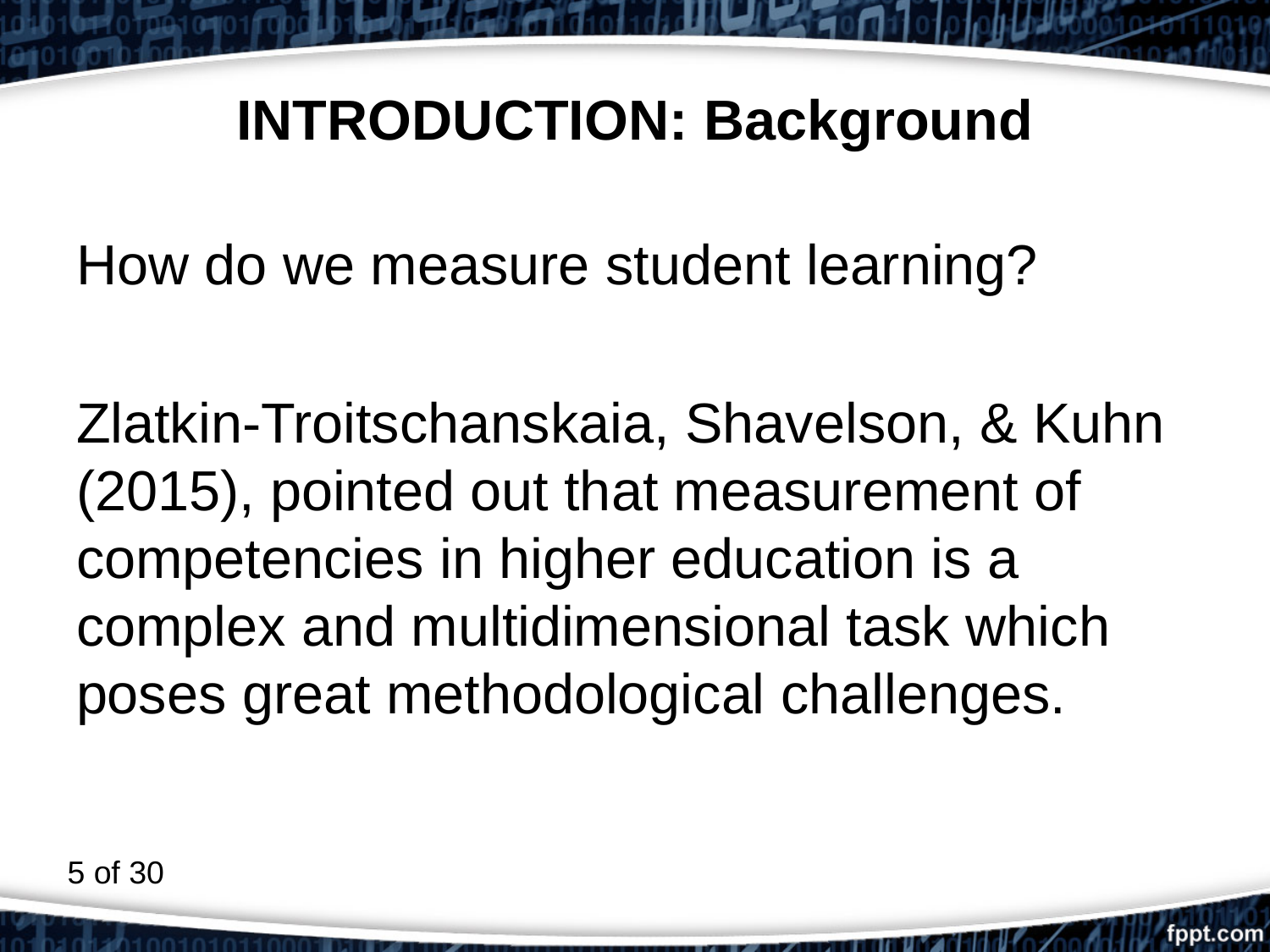

# INTRODUCTION: Background
How do we measure student learning?

Zlatkin-Troitschanskaia, Shavelson, & Kuhn (2015), pointed out that measurement of competencies in higher education is a complex and multidimensional task which poses great methodological challenges.
5 of 30